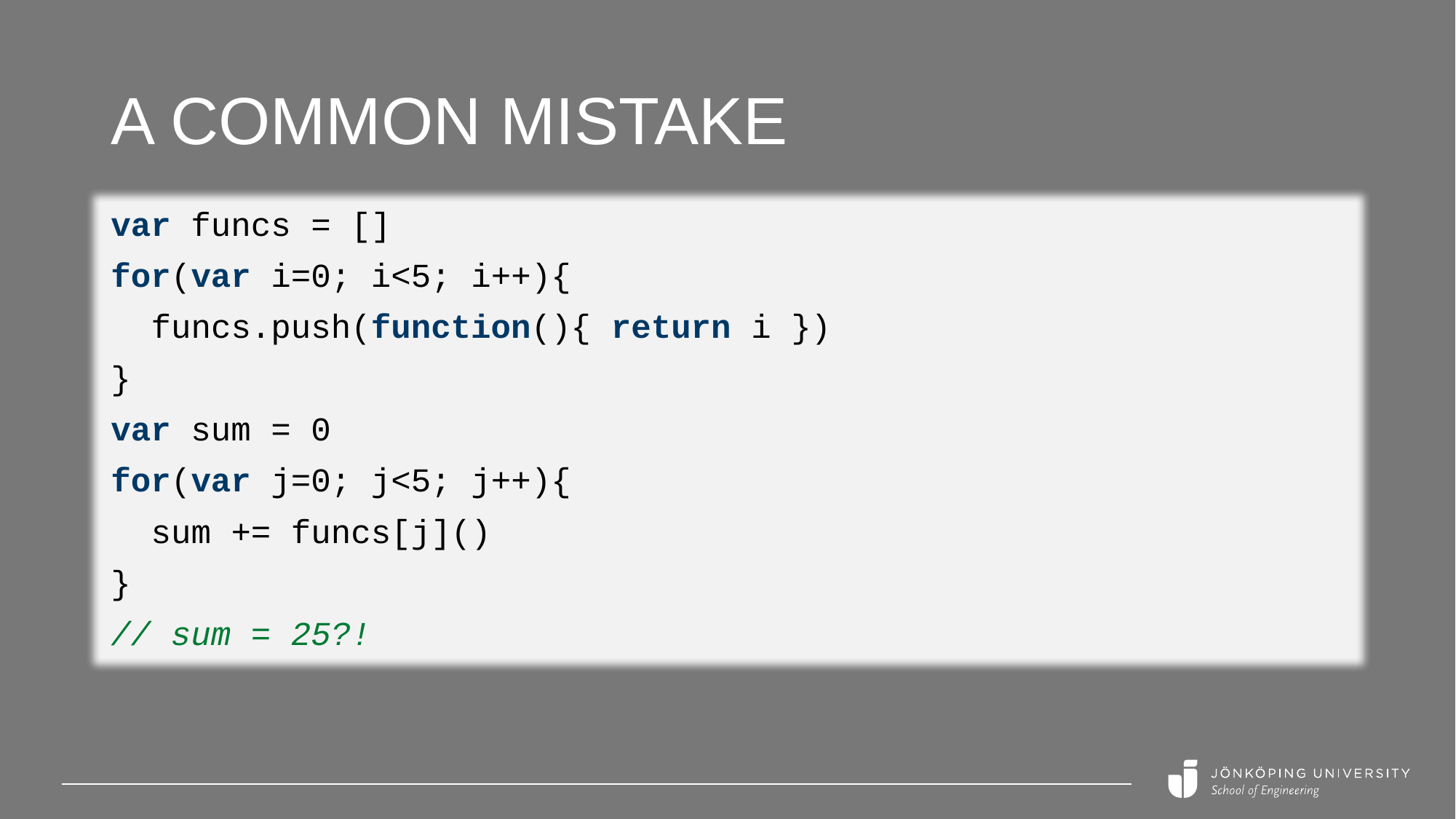

# A common mistake
var funcs = []
for(var i=0; i<5; i++){
  funcs.push(function(){ return i })
}
var sum = 0
for(var j=0; j<5; j++){
  sum += funcs[j]()
}
// sum = 25?!